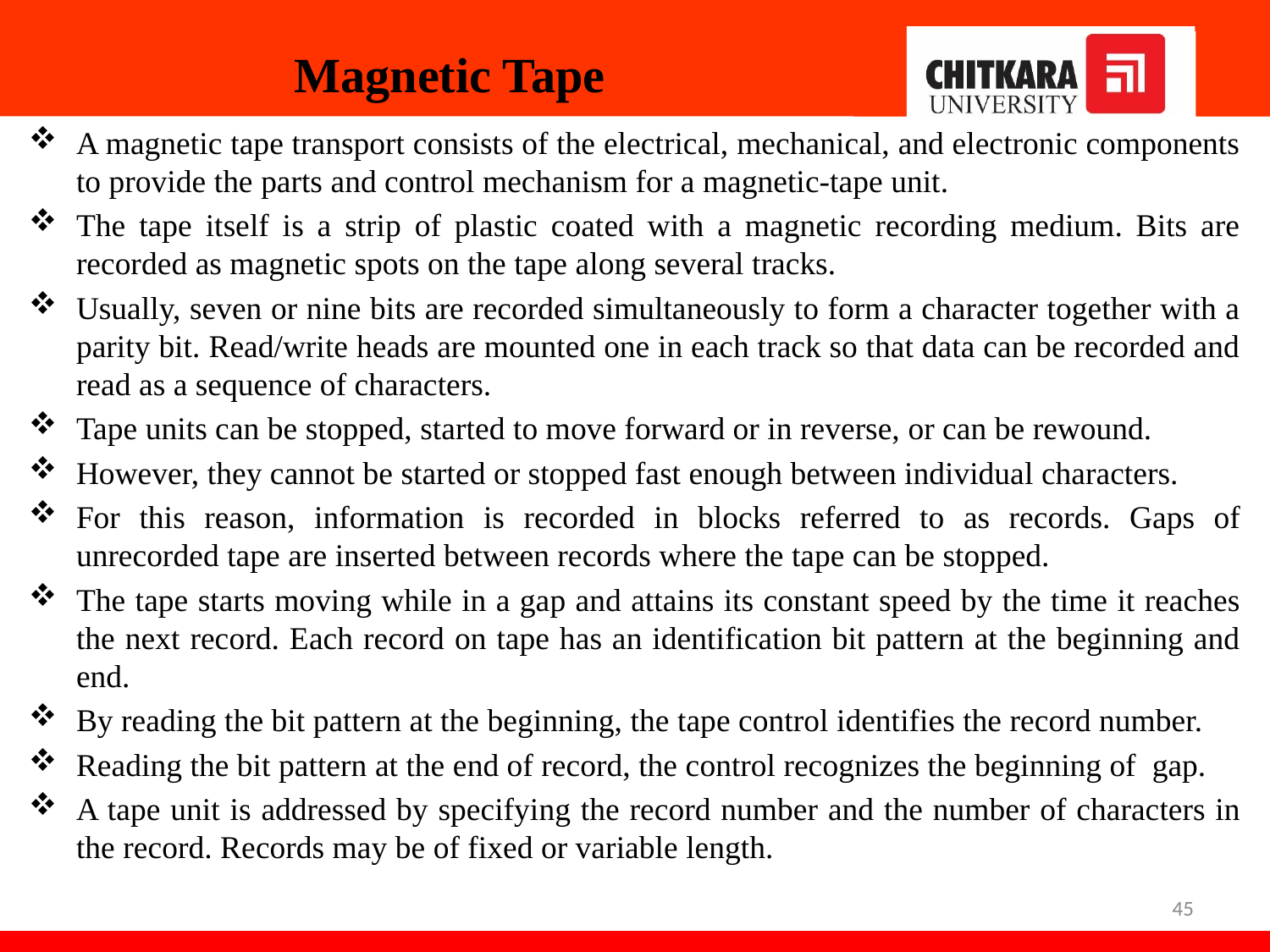

# Magnetic Tape
A magnetic tape transport consists of the electrical, mechanical, and electronic components to provide the parts and control mechanism for a magnetic-tape unit.
The tape itself is a strip of plastic coated with a magnetic recording medium. Bits are recorded as magnetic spots on the tape along several tracks.
Usually, seven or nine bits are recorded simultaneously to form a character together with a parity bit. Read/write heads are mounted one in each track so that data can be recorded and read as a sequence of characters.
Tape units can be stopped, started to move forward or in reverse, or can be rewound.
However, they cannot be started or stopped fast enough between individual characters.
For this reason, information is recorded in blocks referred to as records. Gaps of unrecorded tape are inserted between records where the tape can be stopped.
The tape starts moving while in a gap and attains its constant speed by the time it reaches the next record. Each record on tape has an identification bit pattern at the beginning and end.
By reading the bit pattern at the beginning, the tape control identifies the record number.
Reading the bit pattern at the end of record, the control recognizes the beginning of  gap.
A tape unit is addressed by specifying the record number and the number of characters in the record. Records may be of fixed or variable length.
45